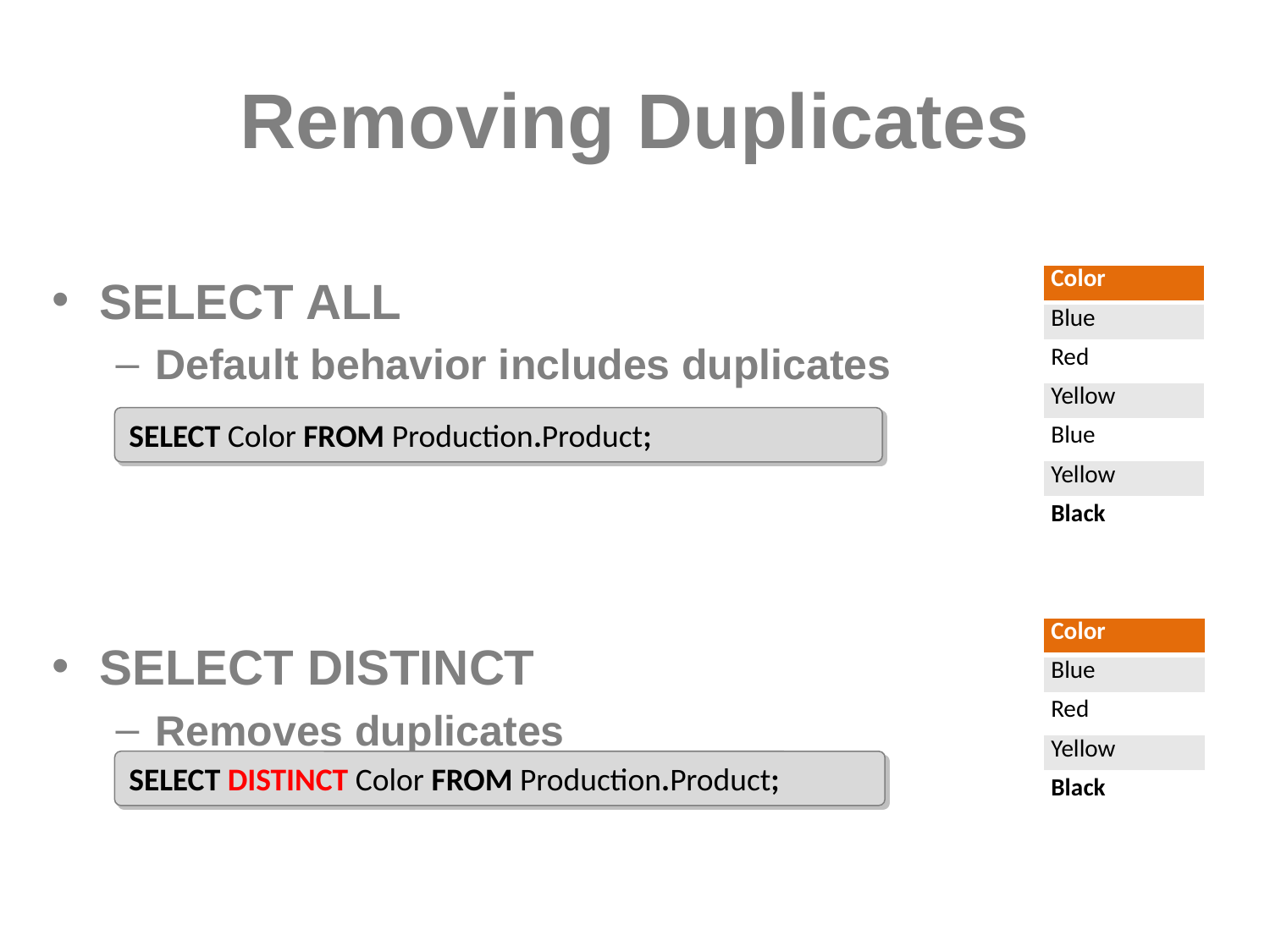

# Removing Duplicates
SELECT ALL
Default behavior includes duplicates

SELECT DISTINCT
Removes duplicates
| Color |
| --- |
| Blue |
| Red |
| Yellow |
| Blue |
| Yellow |
| Black |
SELECT Color FROM Production.Product;
| Color |
| --- |
| Blue |
| Red |
| Yellow |
| Black |
SELECT DISTINCT Color FROM Production.Product;